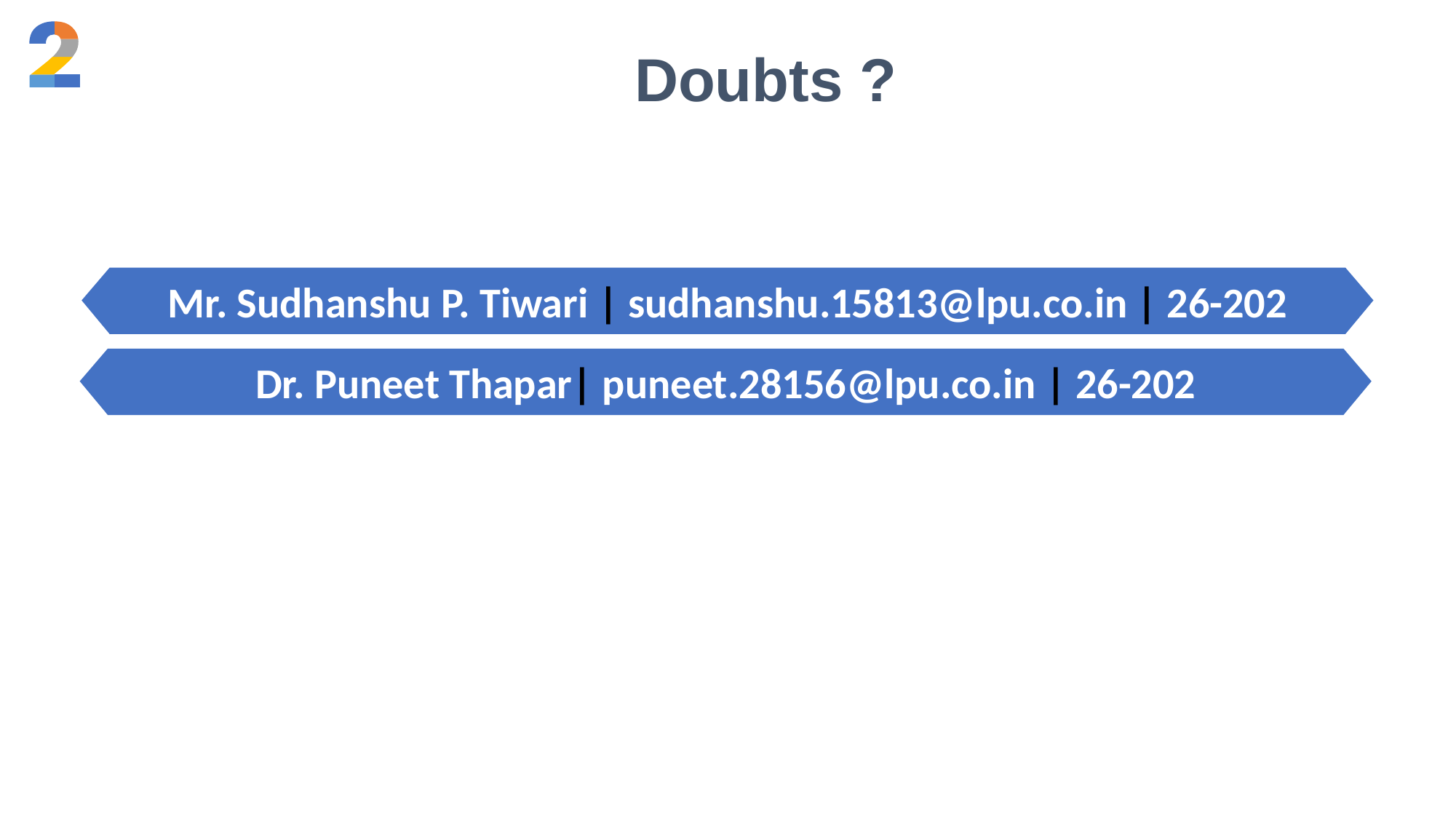

Doubts ?
Mr. Sudhanshu P. Tiwari | sudhanshu.15813@lpu.co.in | 26-202
Dr. Puneet Thapar| puneet.28156@lpu.co.in | 26-202